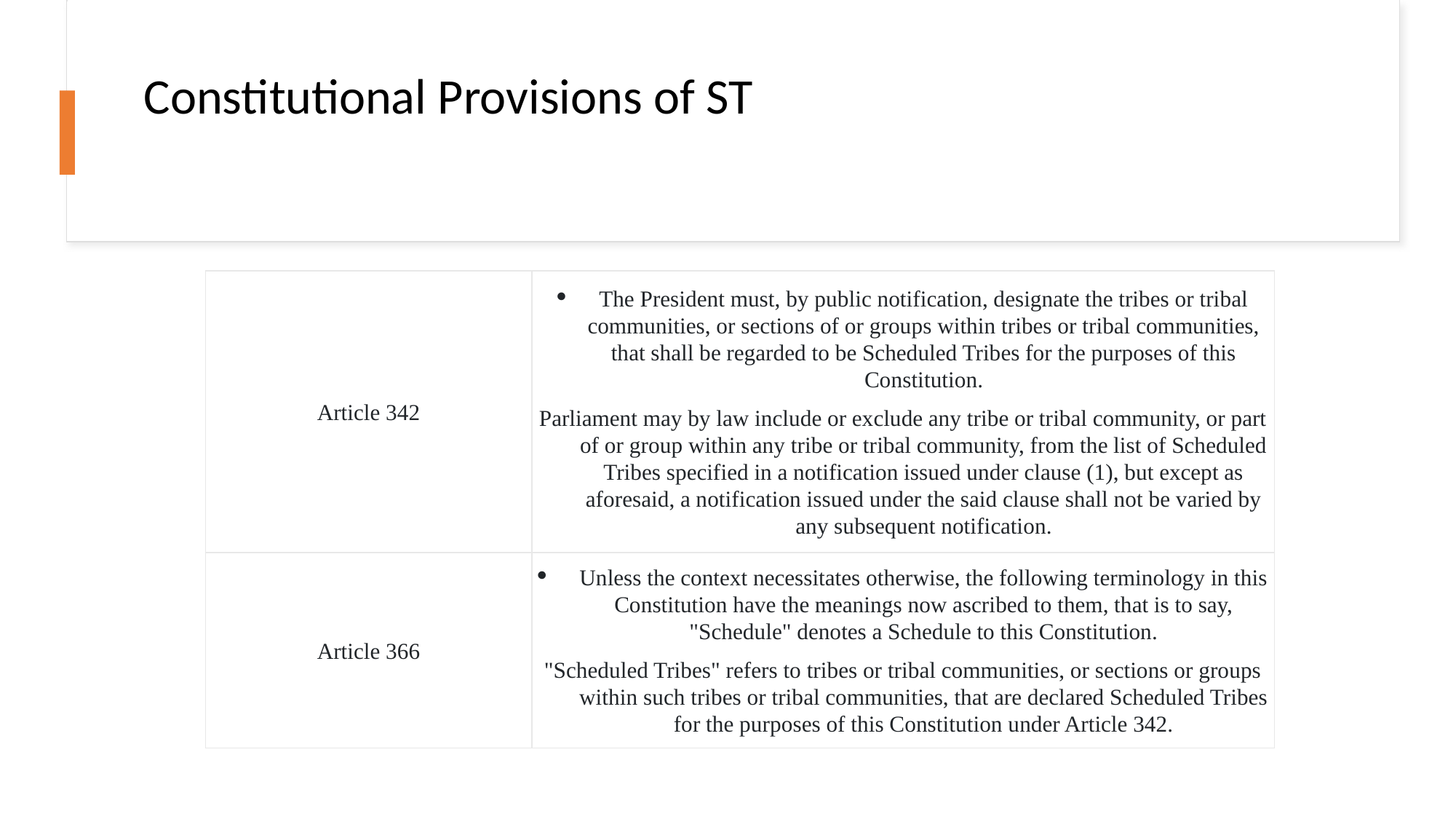

# Constitutional Provisions of ST

| Article 342 | The President must, by public notification, designate the tribes or tribal communities, or sections of or groups within tribes or tribal communities, that shall be regarded to be Scheduled Tribes for the purposes of this Constitution. Parliament may by law include or exclude any tribe or tribal community, or part of or group within any tribe or tribal community, from the list of Scheduled Tribes specified in a notification issued under clause (1), but except as aforesaid, a notification issued under the said clause shall not be varied by any subsequent notification. |
| --- | --- |
| Article 366 | Unless the context necessitates otherwise, the following terminology in this Constitution have the meanings now ascribed to them, that is to say, "Schedule" denotes a Schedule to this Constitution. "Scheduled Tribes" refers to tribes or tribal communities, or sections or groups within such tribes or tribal communities, that are declared Scheduled Tribes for the purposes of this Constitution under Article 342. |